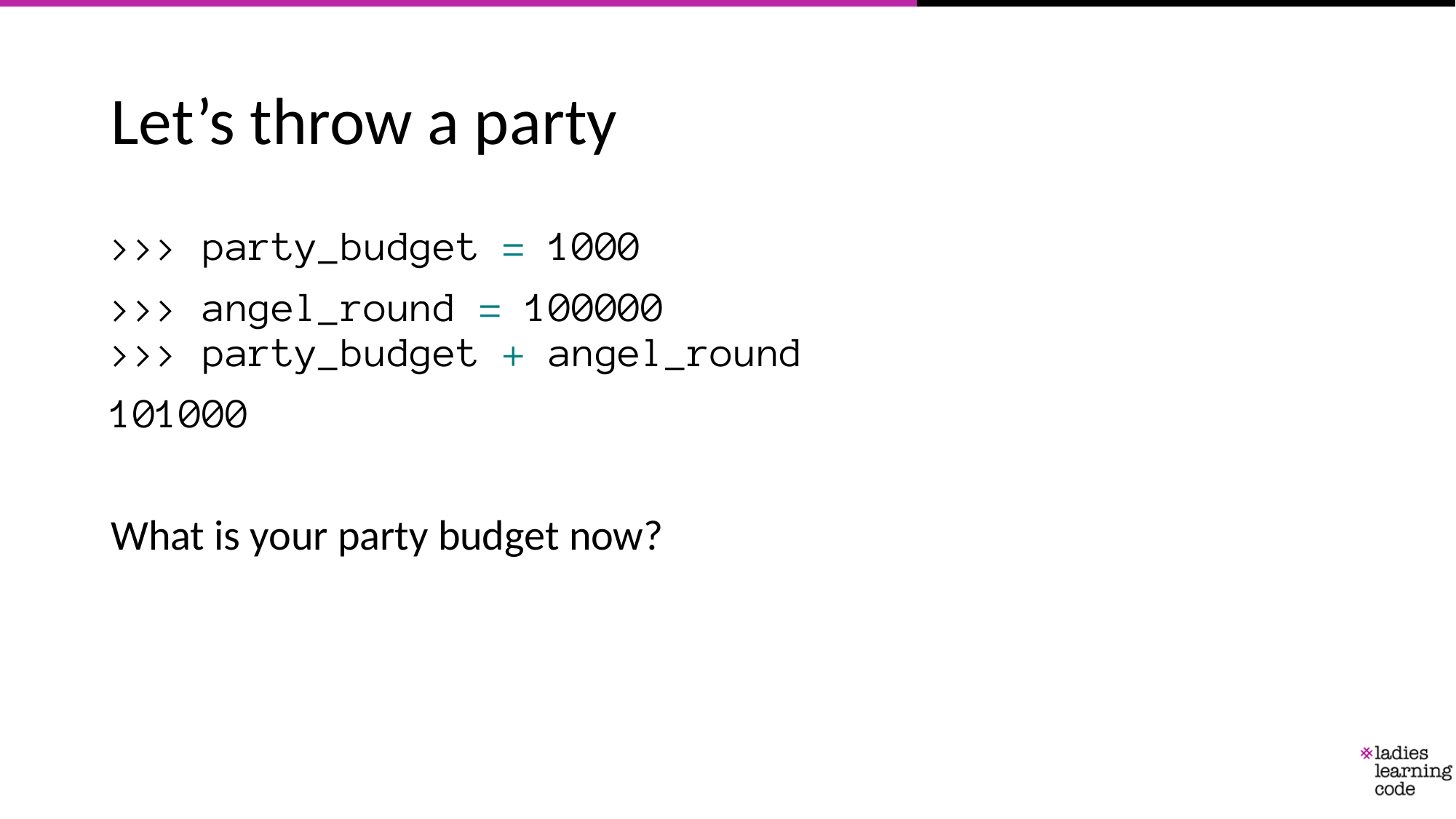

# Let’s throw a party
>>> party_budget = 1000
>>> angel_round = 100000 >>> party_budget + angel_round
101000

What is your party budget now?